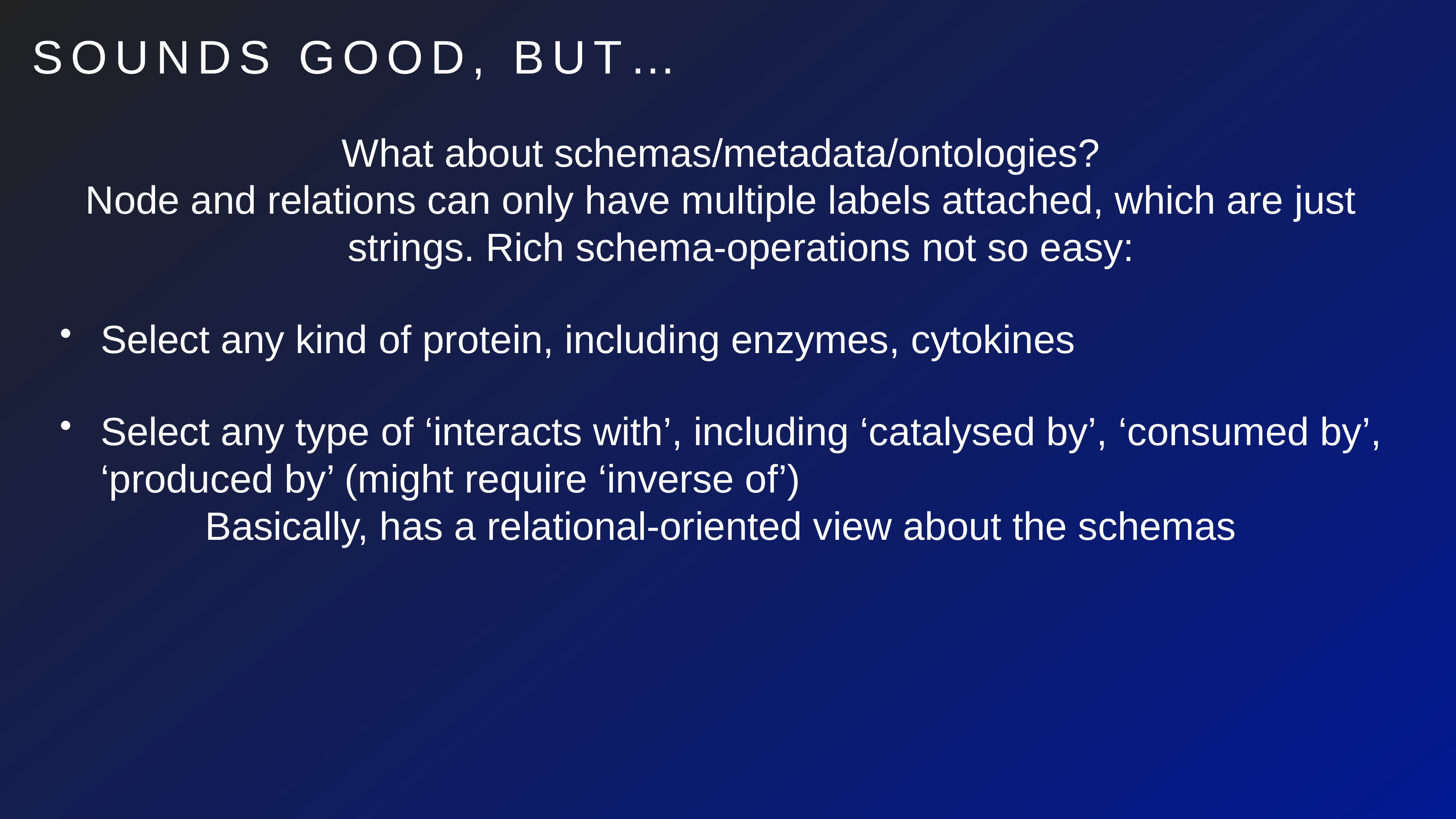

Sounds Good, But…
What about schemas/metadata/ontologies?
Node and relations can only have multiple labels attached, which are just strings. Rich schema-operations not so easy:
Select any kind of protein, including enzymes, cytokines
Select any type of ‘interacts with’, including ‘catalysed by’, ‘consumed by’, ‘produced by’ (might require ‘inverse of’)
Basically, has a relational-oriented view about the schemas